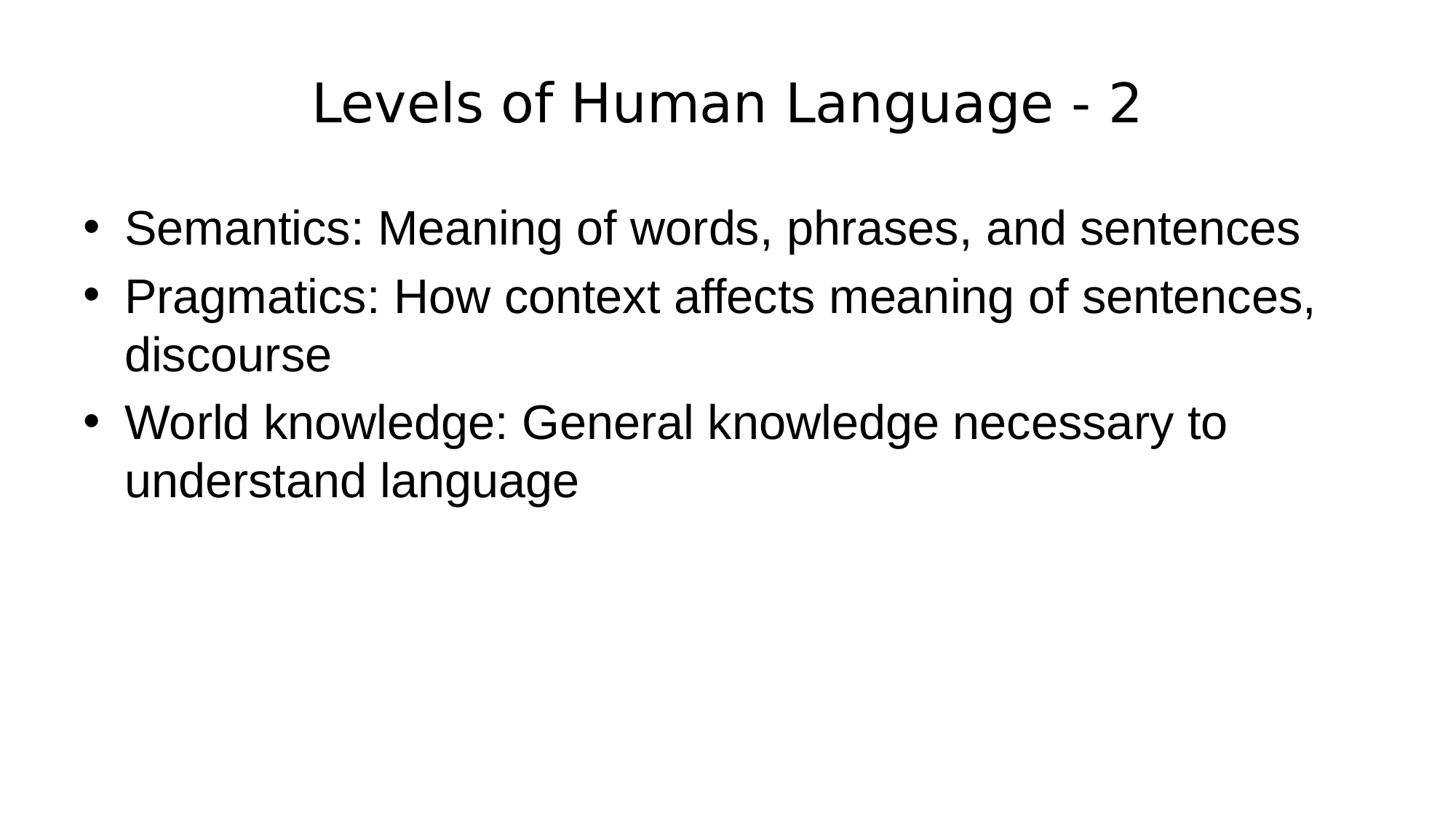

# Levels of Human Language - 2
Semantics: Meaning of words, phrases, and sentences
Pragmatics: How context affects meaning of sentences, discourse
World knowledge: General knowledge necessary to understand language